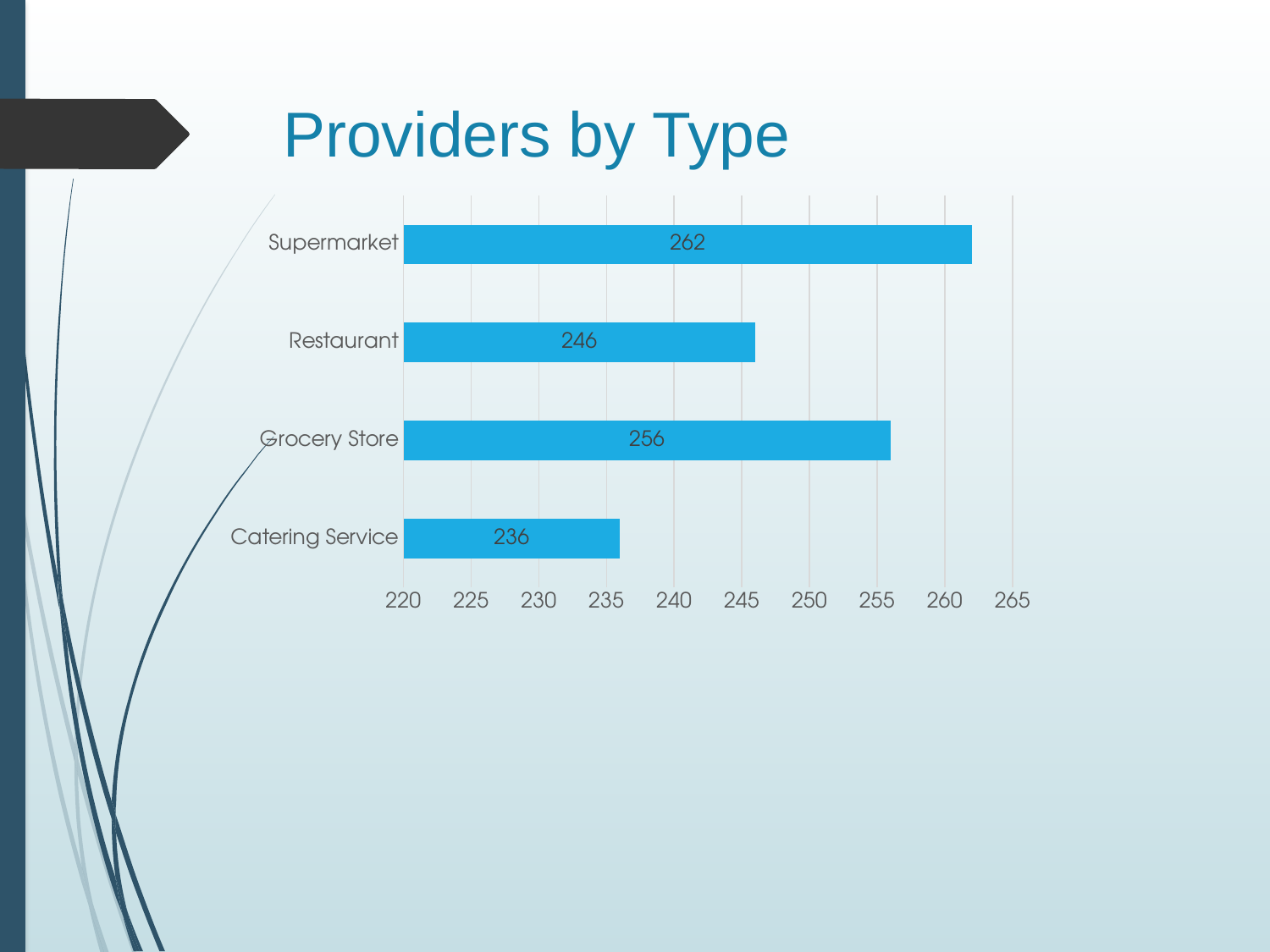

# Providers by Type

### Chart

| Category | Series 1 |
|---|---|
| Catering Service | 236.0 |
| Grocery Store | 256.0 |
| Restaurant | 246.0 |
| Supermarket | 262.0 |